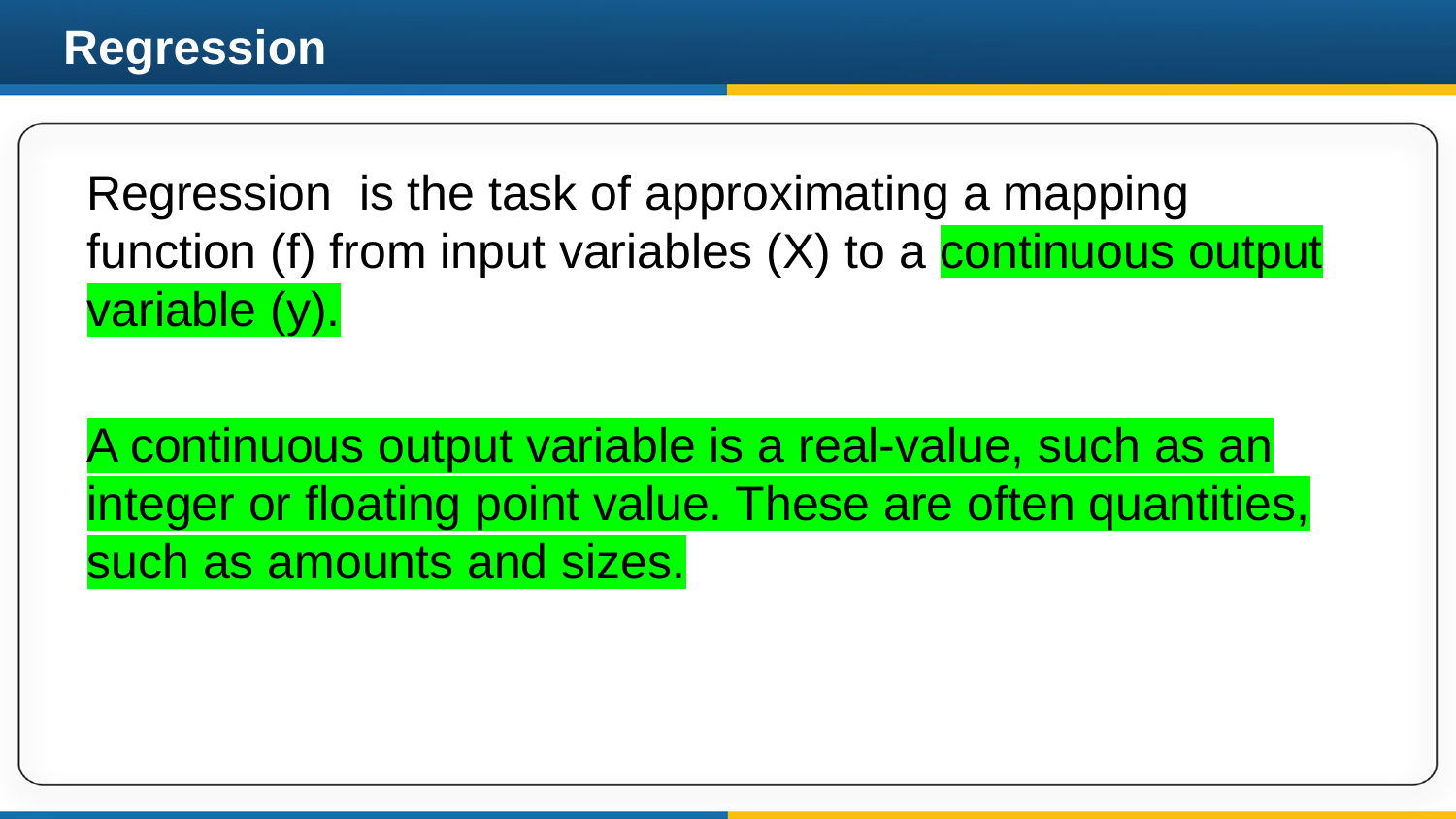

# Regression
Regression  is the task of approximating a mapping function (f) from input variables (X) to a continuous output variable (y).

A continuous output variable is a real-value, such as an integer or floating point value. These are often quantities, such as amounts and sizes.